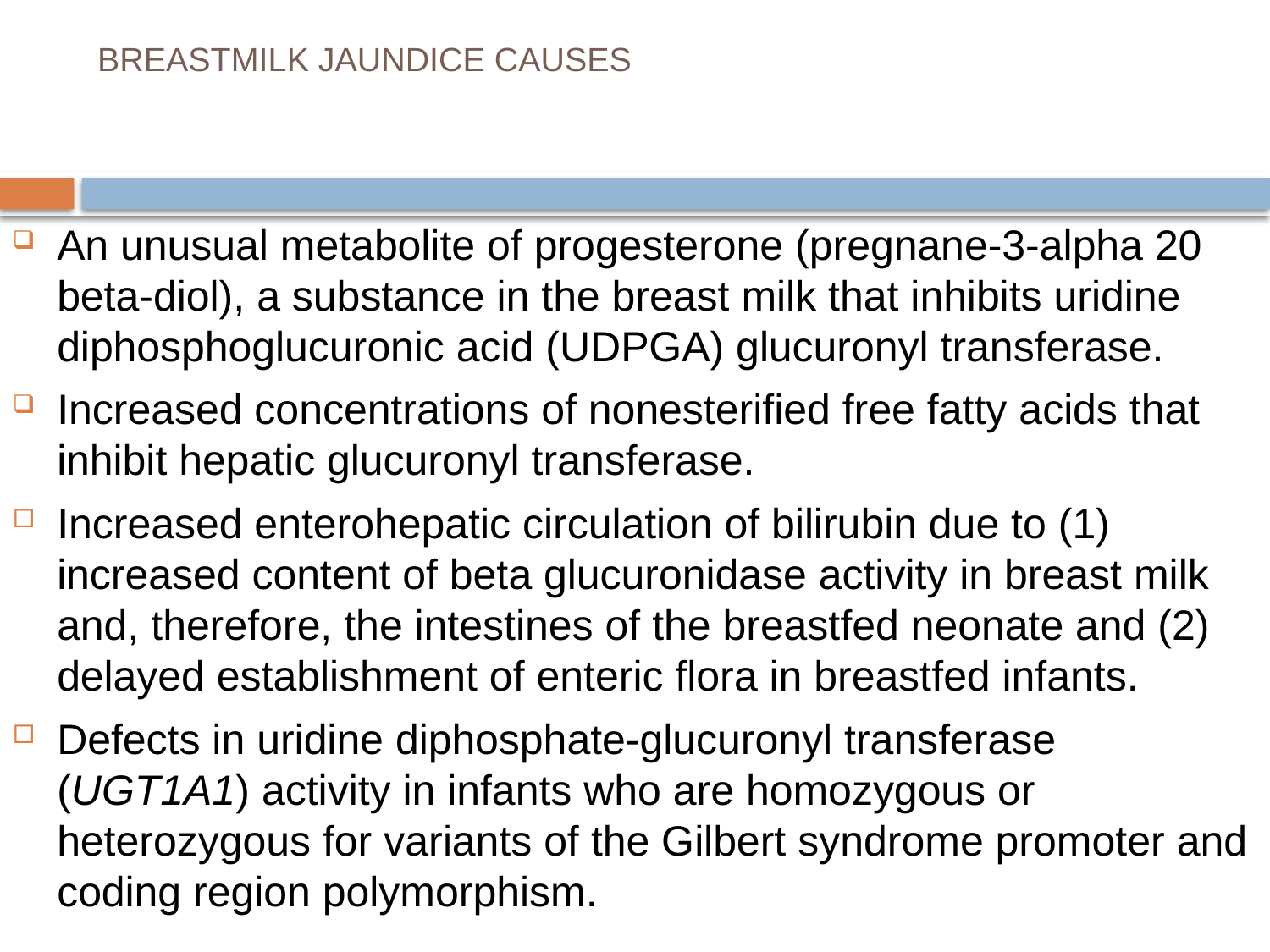

# BREASTMILK JAUNDICE CAUSES
An unusual metabolite of progesterone (pregnane-3-alpha 20 beta-diol), a substance in the breast milk that inhibits uridine diphosphoglucuronic acid (UDPGA) glucuronyl transferase.
Increased concentrations of nonesterified free fatty acids that inhibit hepatic glucuronyl transferase.
Increased enterohepatic circulation of bilirubin due to (1) increased content of beta glucuronidase activity in breast milk and, therefore, the intestines of the breastfed neonate and (2) delayed establishment of enteric flora in breastfed infants.
Defects in uridine diphosphate-glucuronyl transferase (UGT1A1) activity in infants who are homozygous or heterozygous for variants of the Gilbert syndrome promoter and coding region polymorphism.